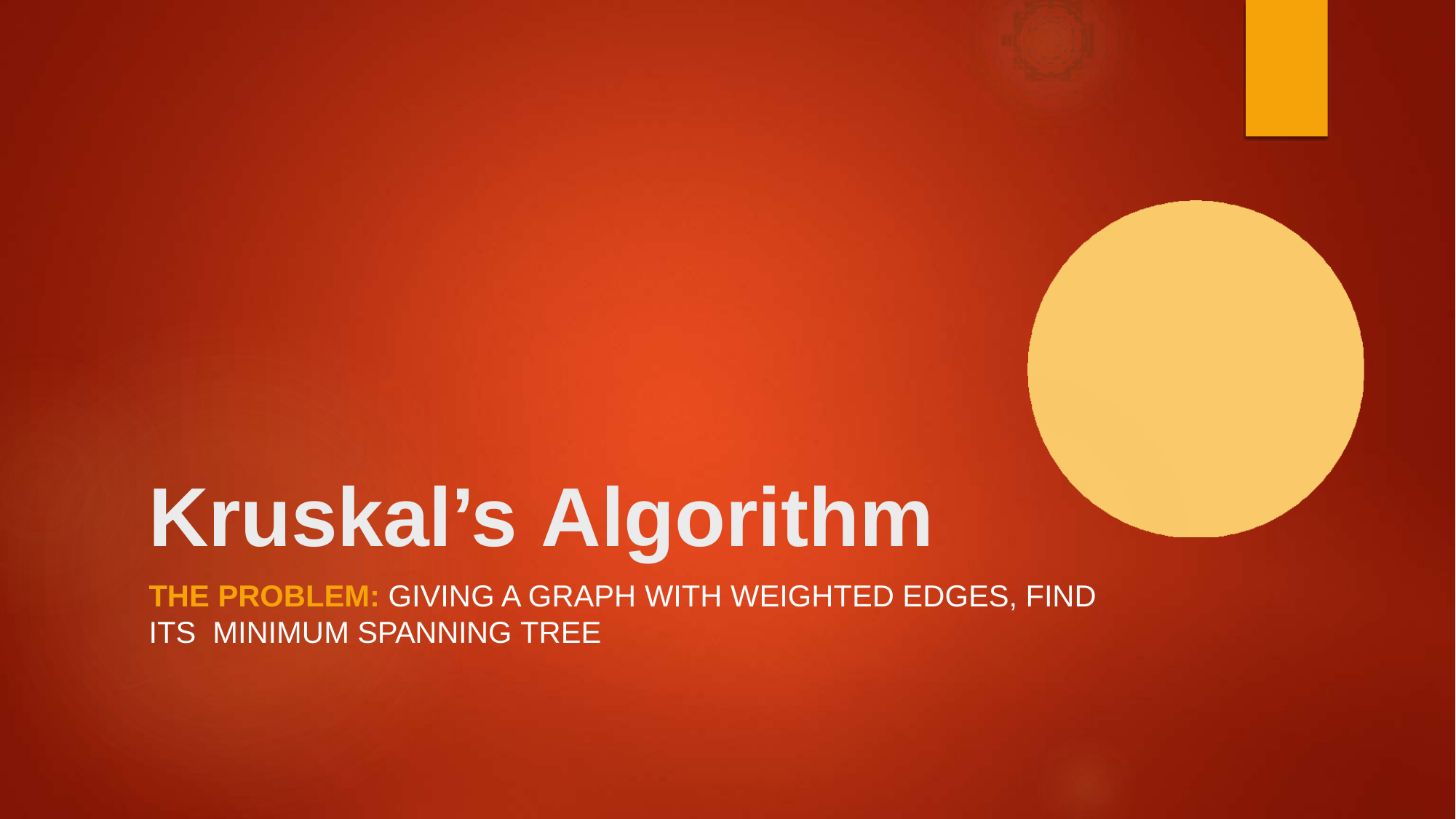

# Kruskal’s Algorithm
THE PROBLEM: GIVING A GRAPH WITH WEIGHTED EDGES, FIND ITS  MINIMUM SPANNING TREE